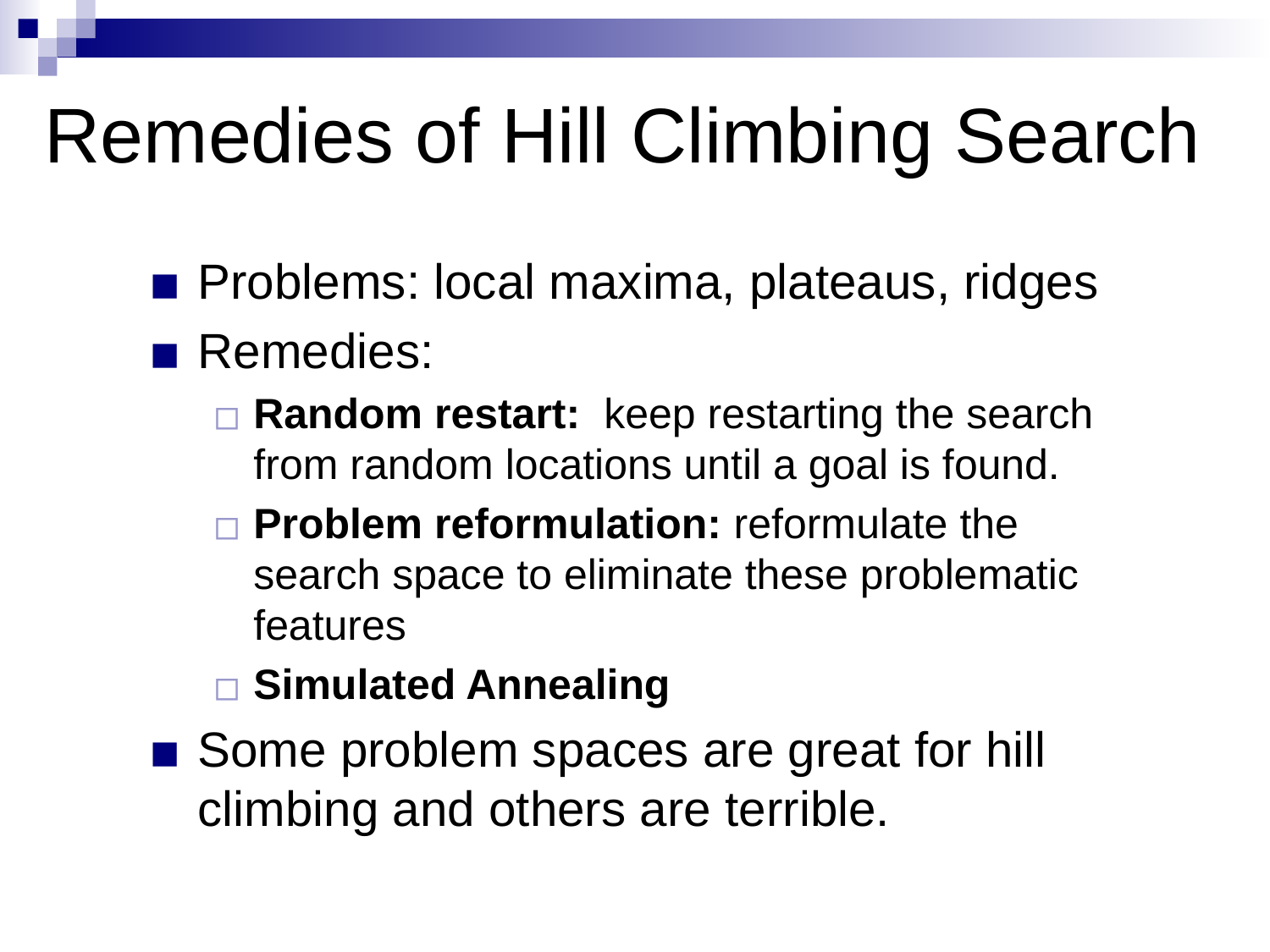

# Remedies of Hill Climbing Search
Problems: local maxima, plateaus, ridges
Remedies:
Random restart:  keep restarting the search from random locations until a goal is found.
Problem reformulation: reformulate the search space to eliminate these problematic features
Simulated Annealing
Some problem spaces are great for hill climbing and others are terrible.